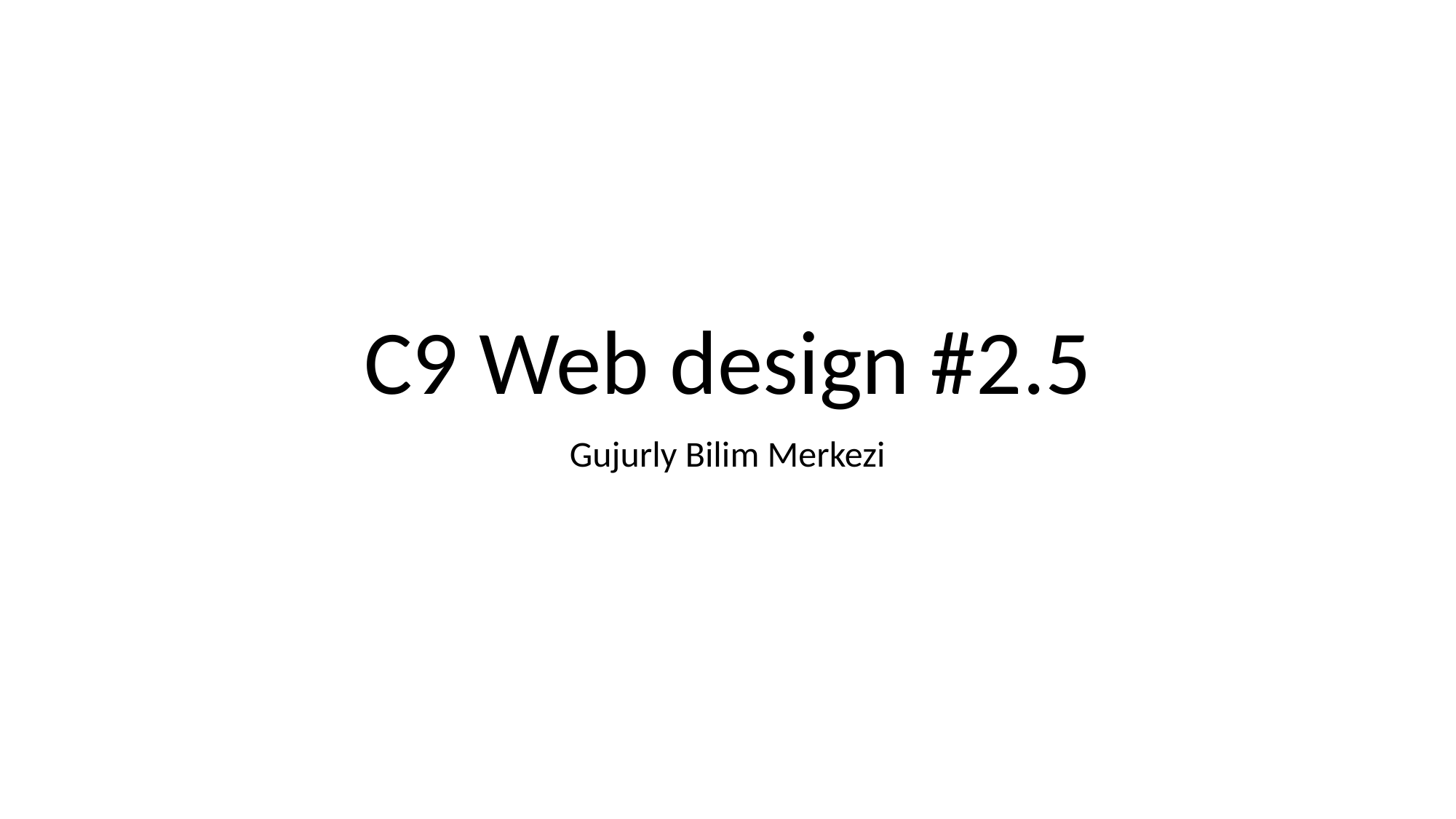

# C9 Web design #2.5
Gujurly Bilim Merkezi